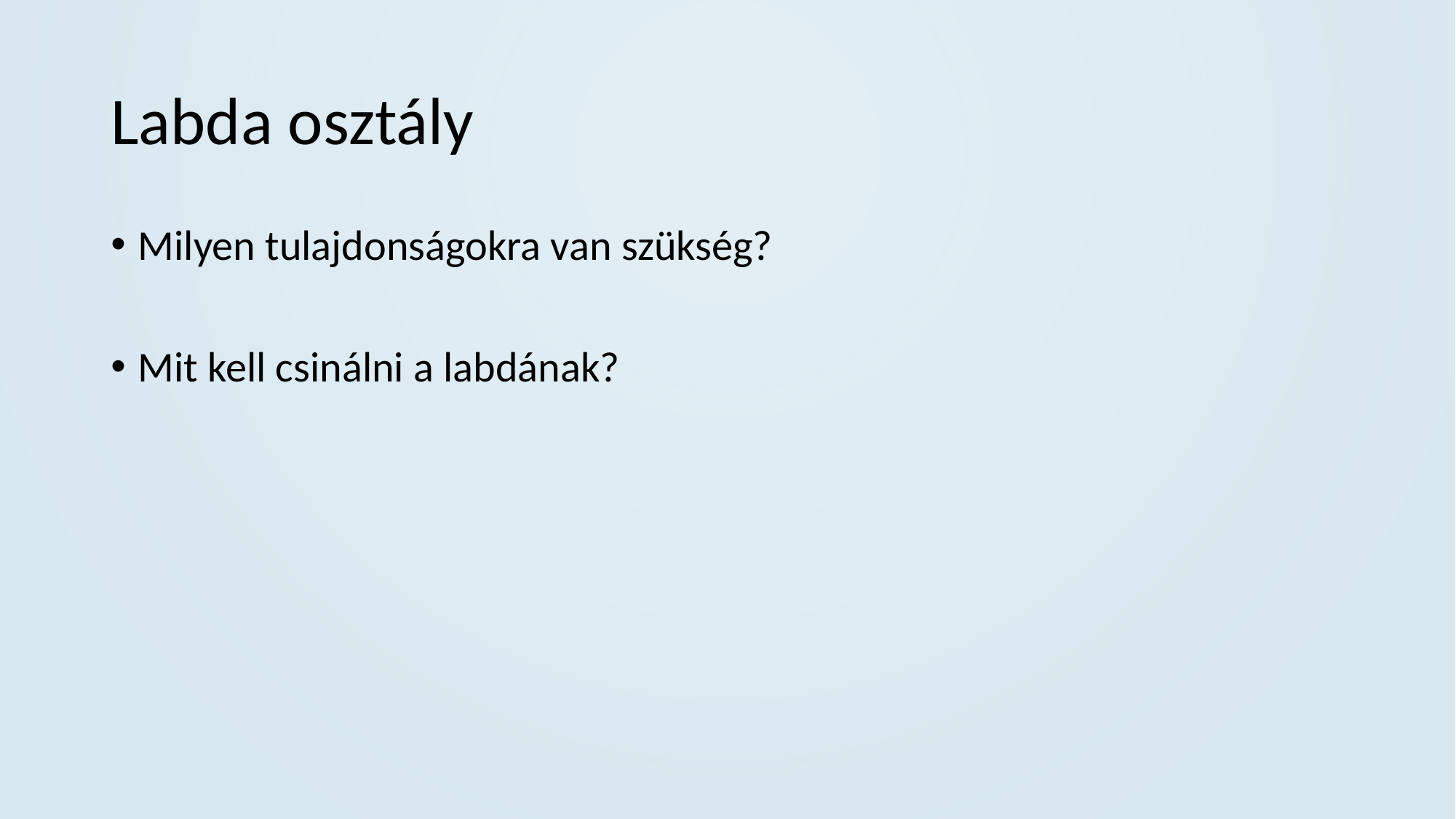

# Labda osztály
Milyen tulajdonságokra van szükség?

Mit kell csinálni a labdának?